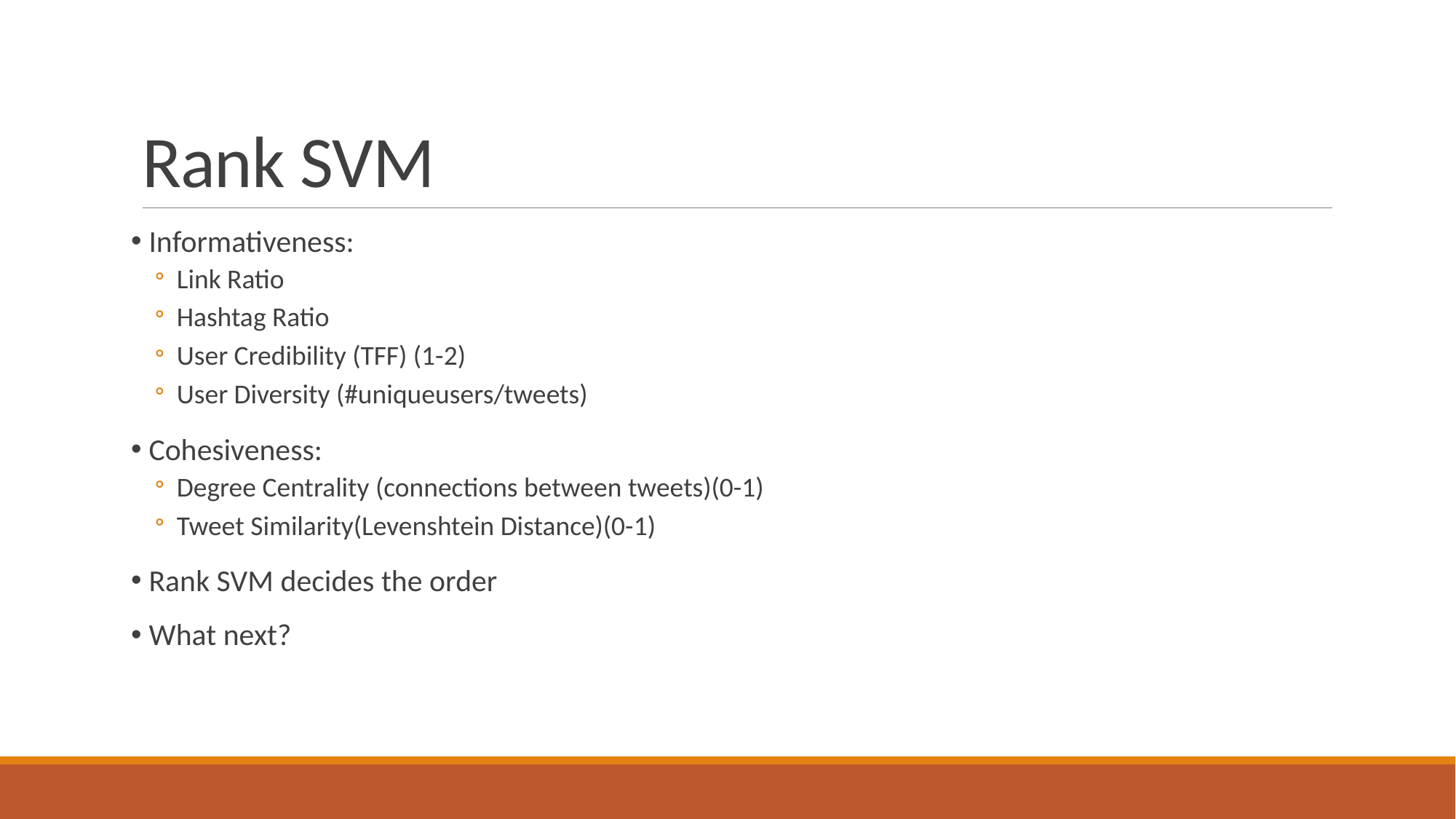

# Rank SVM
 Informativeness:
Link Ratio
Hashtag Ratio
User Credibility (TFF) (1-2)
User Diversity (#uniqueusers/tweets)
 Cohesiveness:
Degree Centrality (connections between tweets)(0-1)
Tweet Similarity(Levenshtein Distance)(0-1)
 Rank SVM decides the order
 What next?